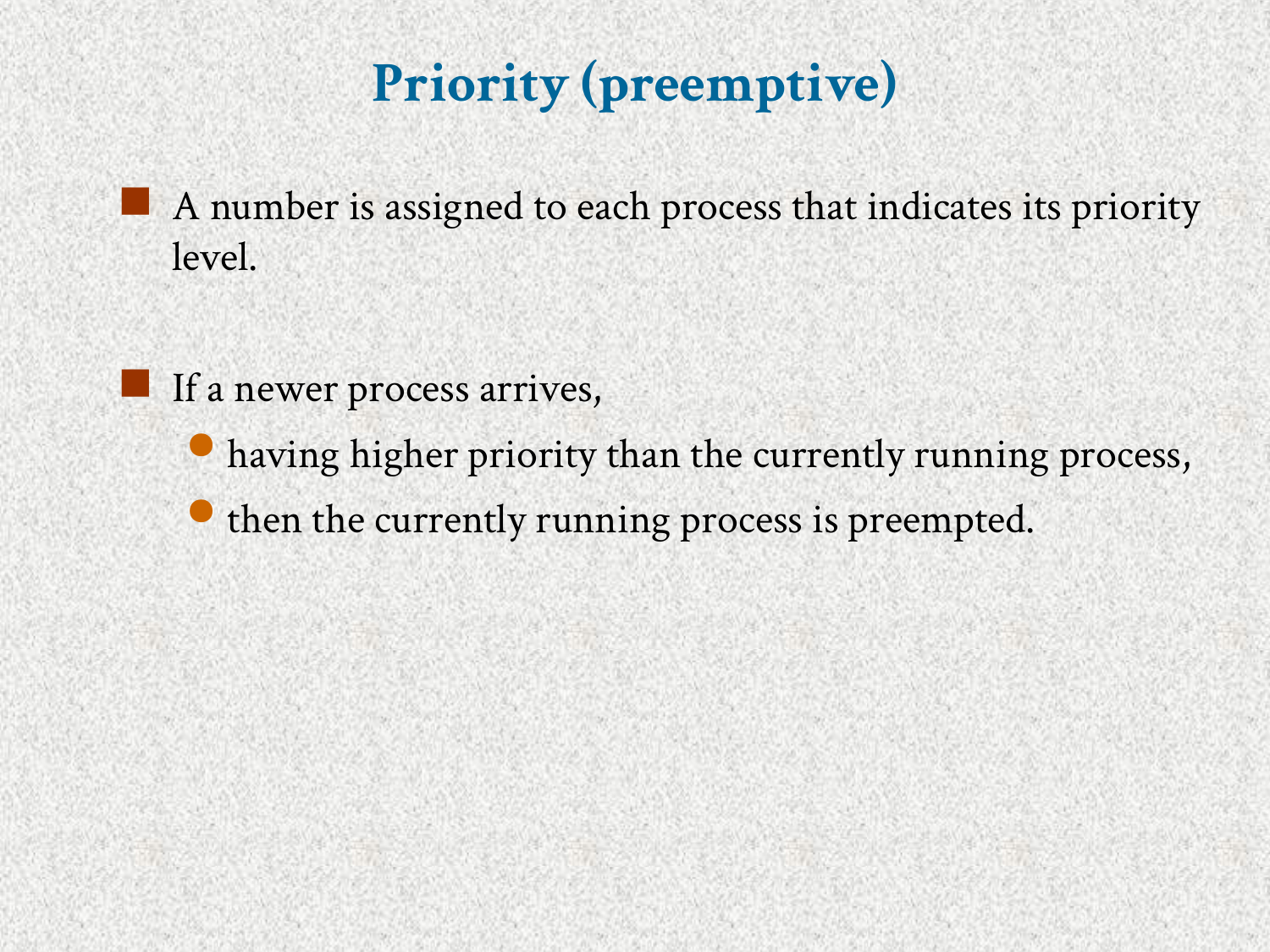

# Priority (preemptive)
A number is assigned to each process that indicates its priority level.

If a newer process arrives,
having higher priority than the currently running process,
then the currently running process is preempted.